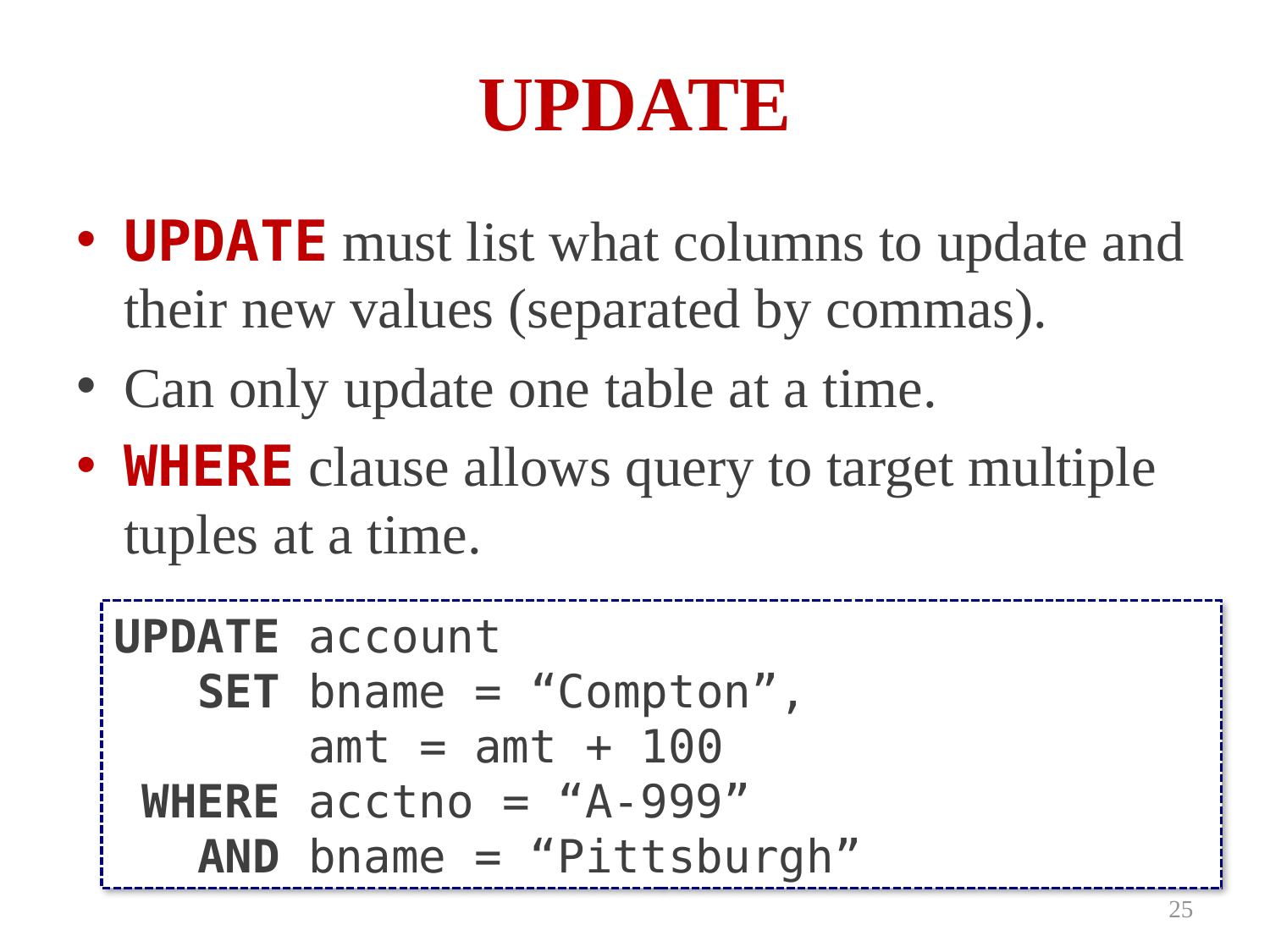

# UPDATE
UPDATE must list what columns to update and their new values (separated by commas).
Can only update one table at a time.
WHERE clause allows query to target multiple tuples at a time.
UPDATE account
   SET bname = “Compton”,
       amt = amt + 100
 WHERE acctno = “A-999”
   AND bname = “Pittsburgh”

25